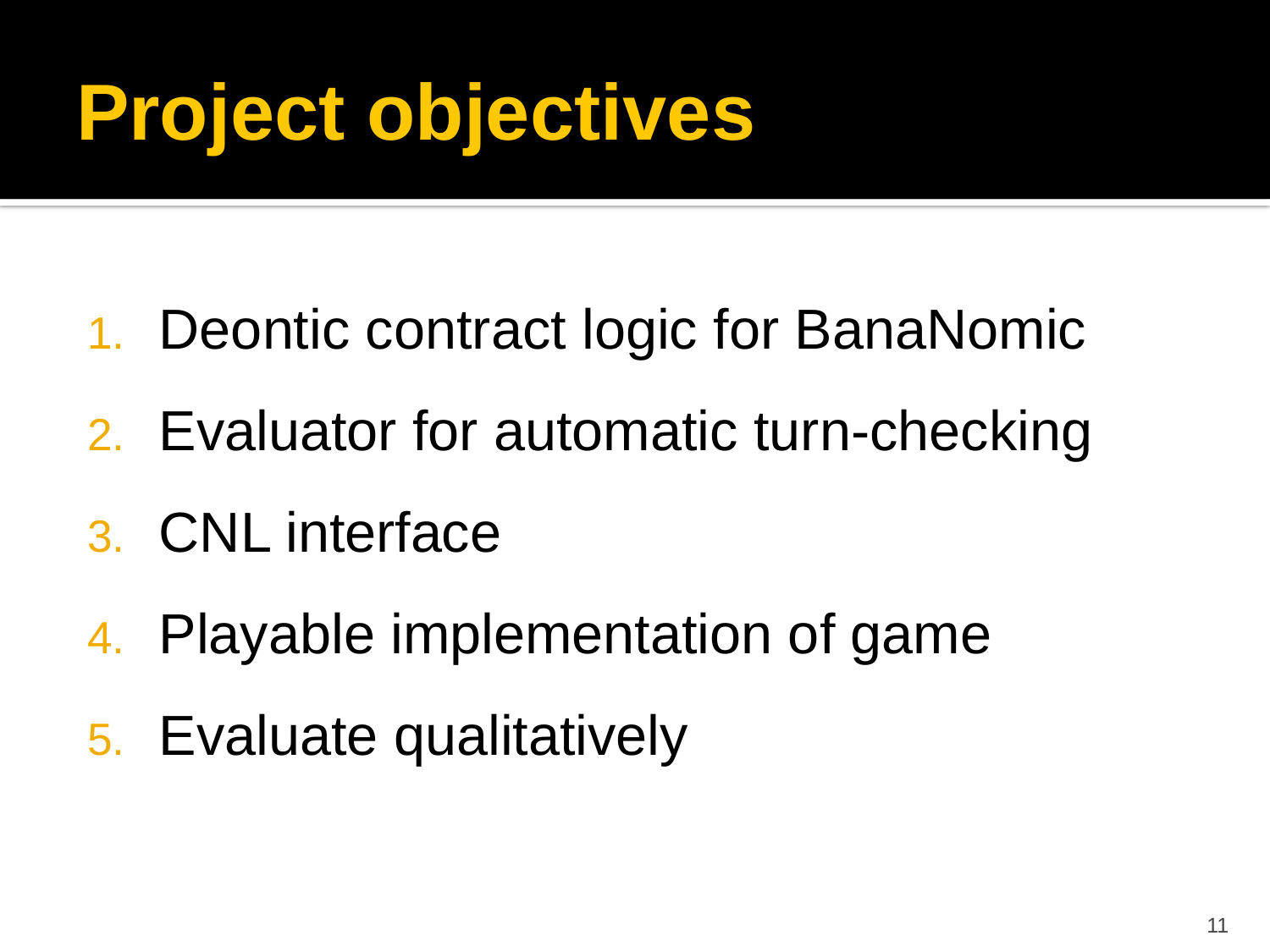

# Project objectives
Deontic contract logic for BanaNomic
Evaluator for automatic turn-checking
CNL interface
Playable implementation of game
Evaluate qualitatively
11